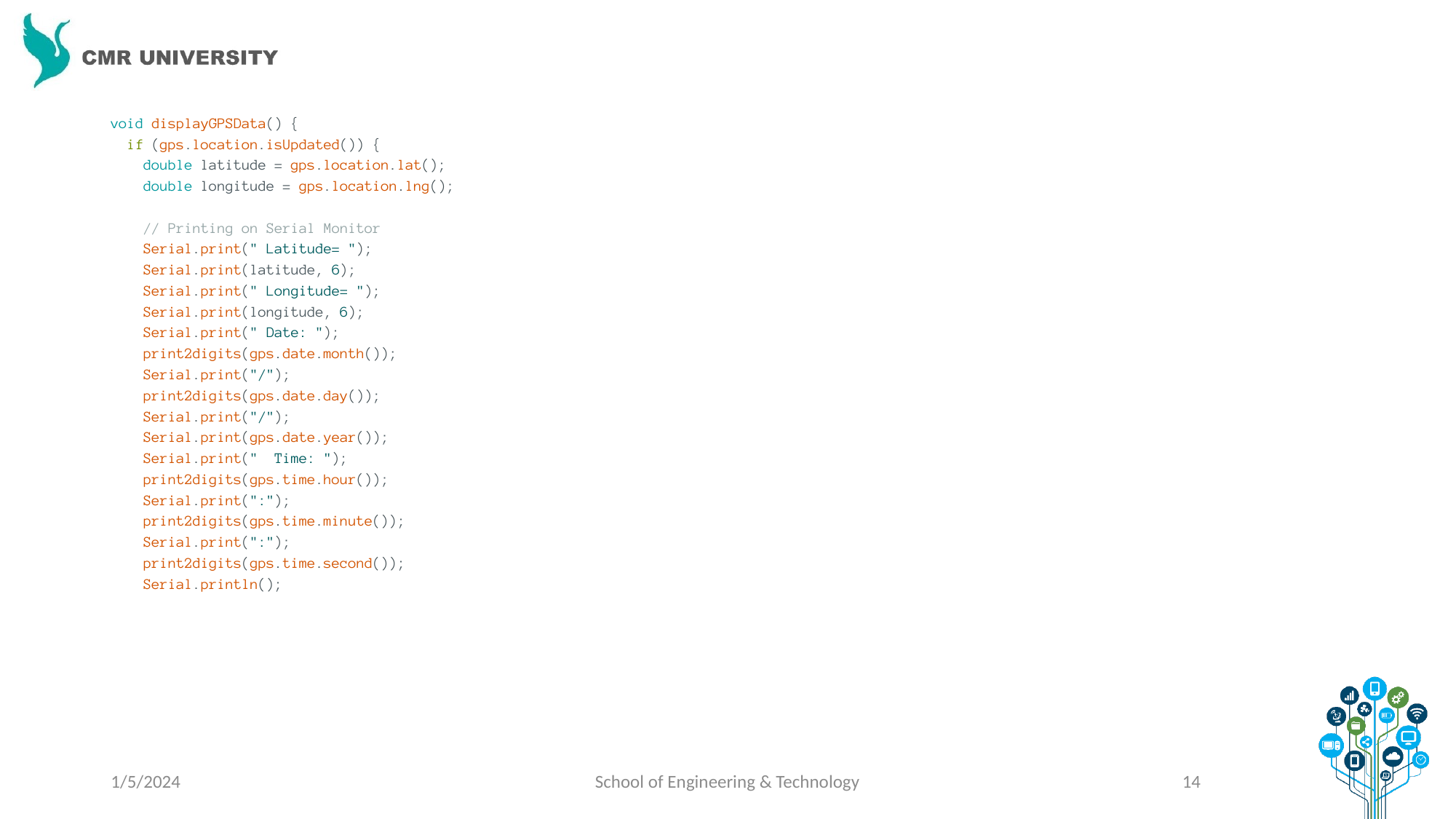

void displayGPSData() {
  if (gps.location.isUpdated()) {
    double latitude = gps.location.lat();
    double longitude = gps.location.lng();

    // Printing on Serial Monitor
    Serial.print(" Latitude= ");
    Serial.print(latitude, 6);
    Serial.print(" Longitude= ");
    Serial.print(longitude, 6);
    Serial.print(" Date: ");
    print2digits(gps.date.month());
    Serial.print("/");
    print2digits(gps.date.day());
    Serial.print("/");
    Serial.print(gps.date.year());
    Serial.print("  Time: ");
    print2digits(gps.time.hour());
    Serial.print(":");
    print2digits(gps.time.minute());
    Serial.print(":");
    print2digits(gps.time.second());
    Serial.println();

1/5/2024
School of Engineering & Technology
14